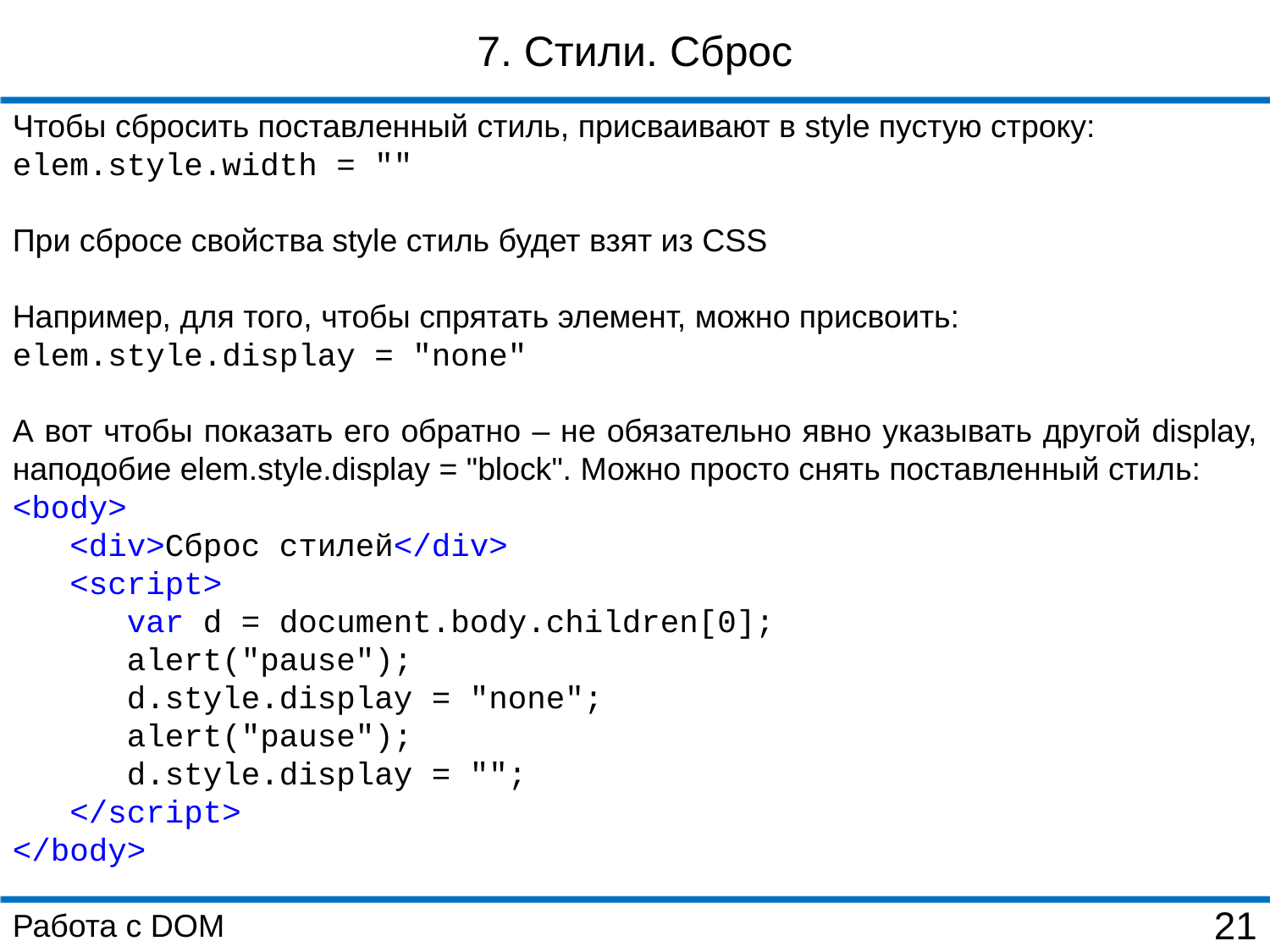

7. Стили. Сброс
Чтобы сбросить поставленный стиль, присваивают в style пустую строку:
elem.style.width = ""

При сбросе свойства style стиль будет взят из CSS

Например, для того, чтобы спрятать элемент, можно присвоить:
elem.style.display = "none"

А вот чтобы показать его обратно – не обязательно явно указывать другой display, наподобие elem.style.display = "block". Можно просто снять поставленный стиль:
<body>
   <div>Сброс стилей</div>
   <script>
      var d = document.body.children[0];
      alert("pause");
      d.style.display = "none";
      alert("pause");
      d.style.display = "";
   </script>
</body>
Работа с DOM
21